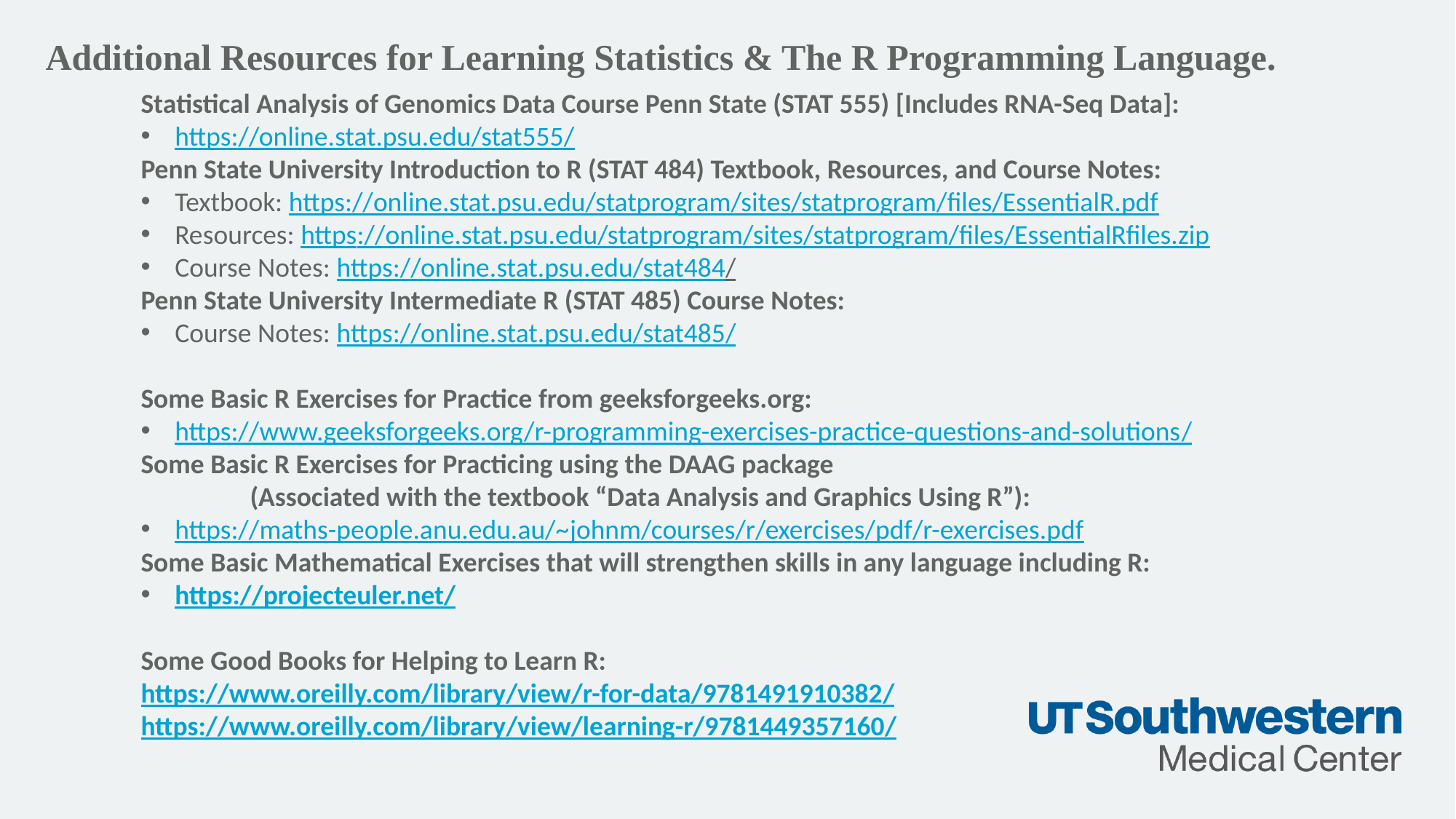

Additional Resources for Learning Statistics & The R Programming Language.
Statistical Analysis of Genomics Data Course Penn State (STAT 555) [Includes RNA-Seq Data]:
https://online.stat.psu.edu/stat555/
Penn State University Introduction to R (STAT 484) Textbook, Resources, and Course Notes:
Textbook: https://online.stat.psu.edu/statprogram/sites/statprogram/files/EssentialR.pdf
Resources: https://online.stat.psu.edu/statprogram/sites/statprogram/files/EssentialRfiles.zip
Course Notes: https://online.stat.psu.edu/stat484/
Penn State University Intermediate R (STAT 485) Course Notes:
Course Notes: https://online.stat.psu.edu/stat485/

Some Basic R Exercises for Practice from geeksforgeeks.org:
https://www.geeksforgeeks.org/r-programming-exercises-practice-questions-and-solutions/
Some Basic R Exercises for Practicing using the DAAG package
	(Associated with the textbook “Data Analysis and Graphics Using R”):
https://maths-people.anu.edu.au/~johnm/courses/r/exercises/pdf/r-exercises.pdf
Some Basic Mathematical Exercises that will strengthen skills in any language including R:
https://projecteuler.net/

Some Good Books for Helping to Learn R:
https://www.oreilly.com/library/view/r-for-data/9781491910382/
https://www.oreilly.com/library/view/learning-r/9781449357160/